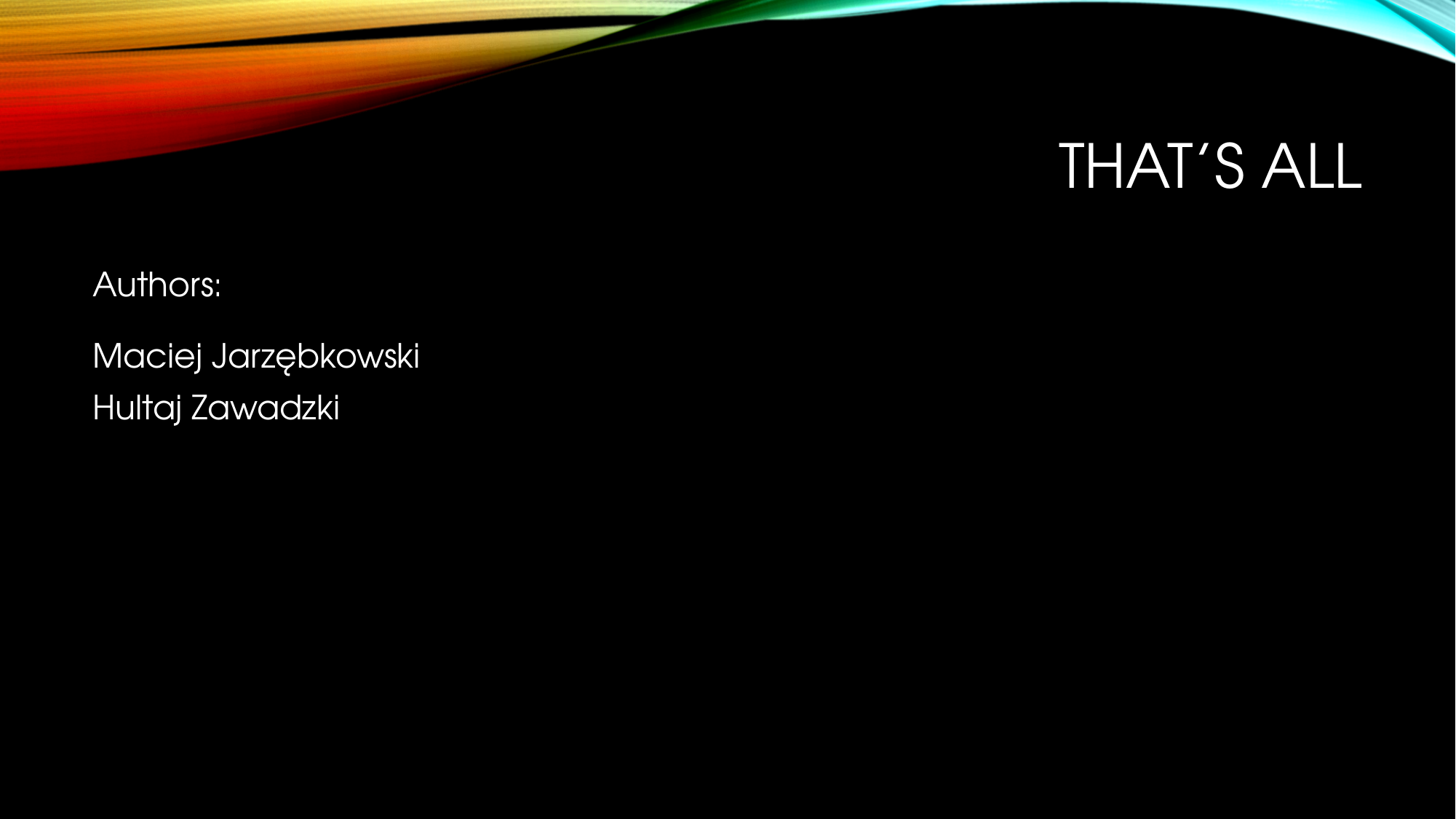

# That’s all
Authors:
Maciej Jarzębkowski
Hultaj Zawadzki